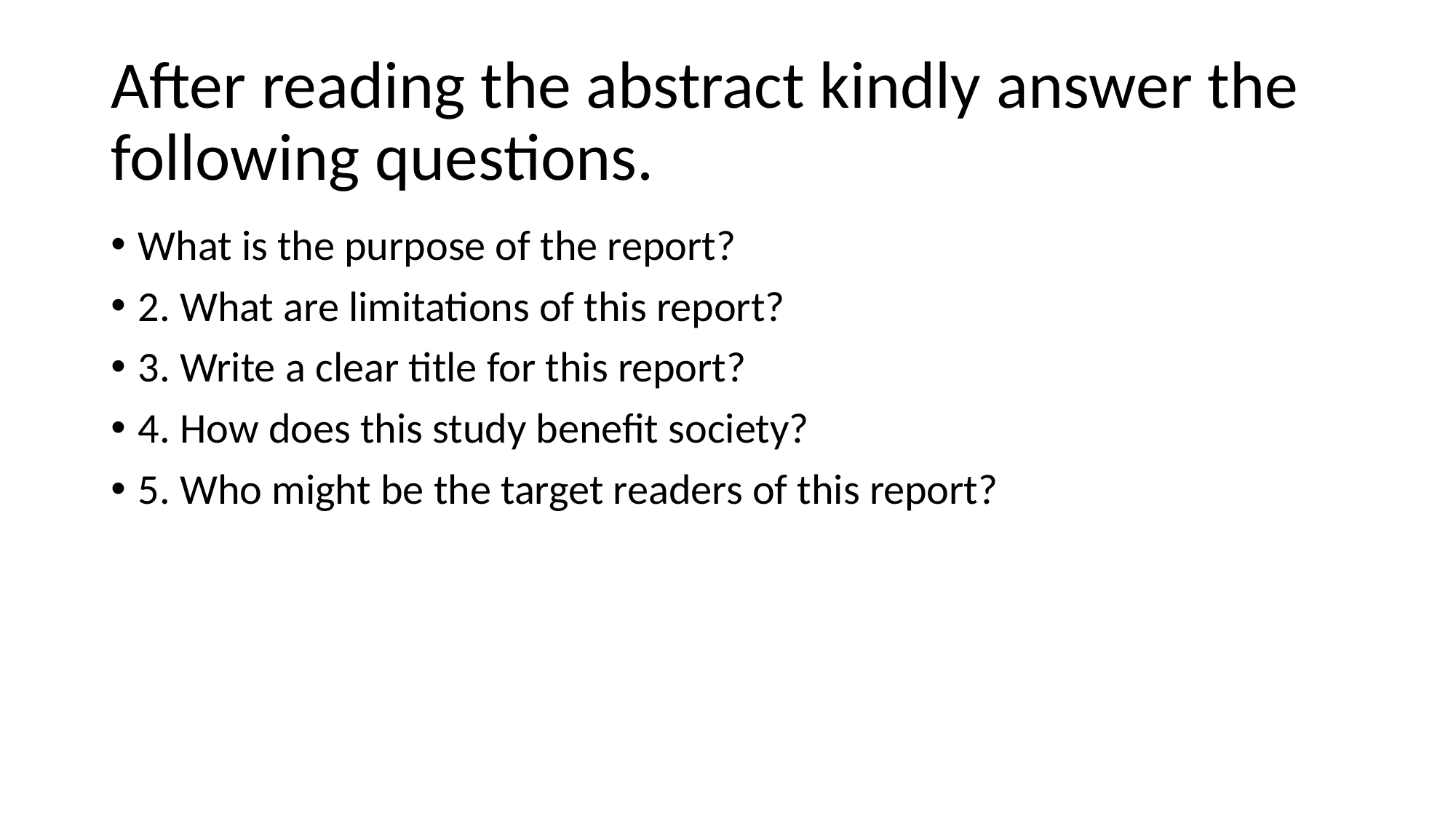

# After reading the abstract kindly answer the following questions.
What is the purpose of the report?
2. What are limitations of this report?
3. Write a clear title for this report?
4. How does this study benefit society?
5. Who might be the target readers of this report?